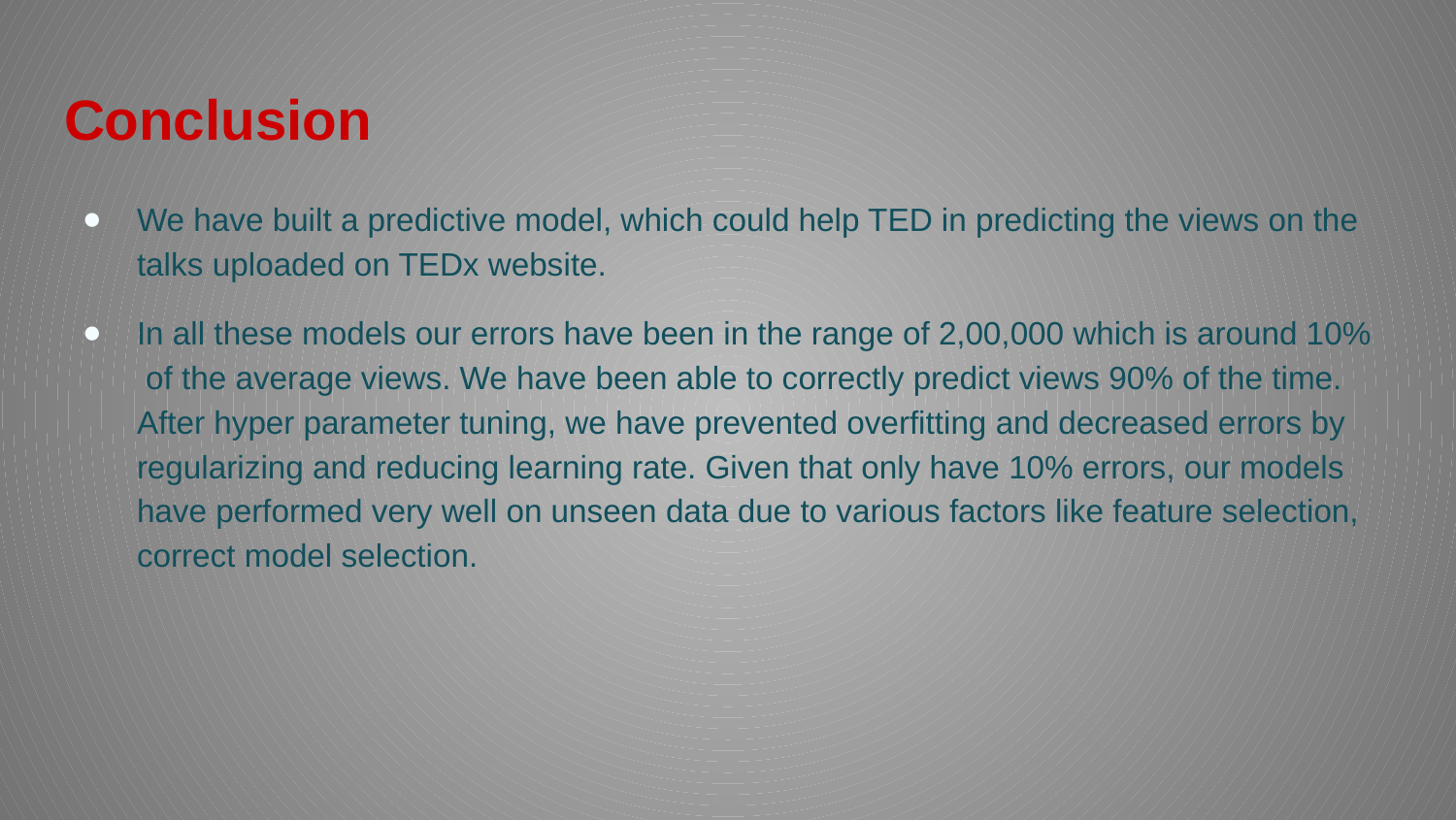

# Conclusion
We have built a predictive model, which could help TED in predicting the views on the
talks uploaded on TEDx website.
In all these models our errors have been in the range of 2,00,000 which is around 10%  of the average views. We have been able to correctly predict views 90% of the time.  After hyper parameter tuning, we have prevented overfitting and decreased errors by  regularizing and reducing learning rate. Given that only have 10% errors, our models  have performed very well on unseen data due to various factors like feature selection,  correct model selection.